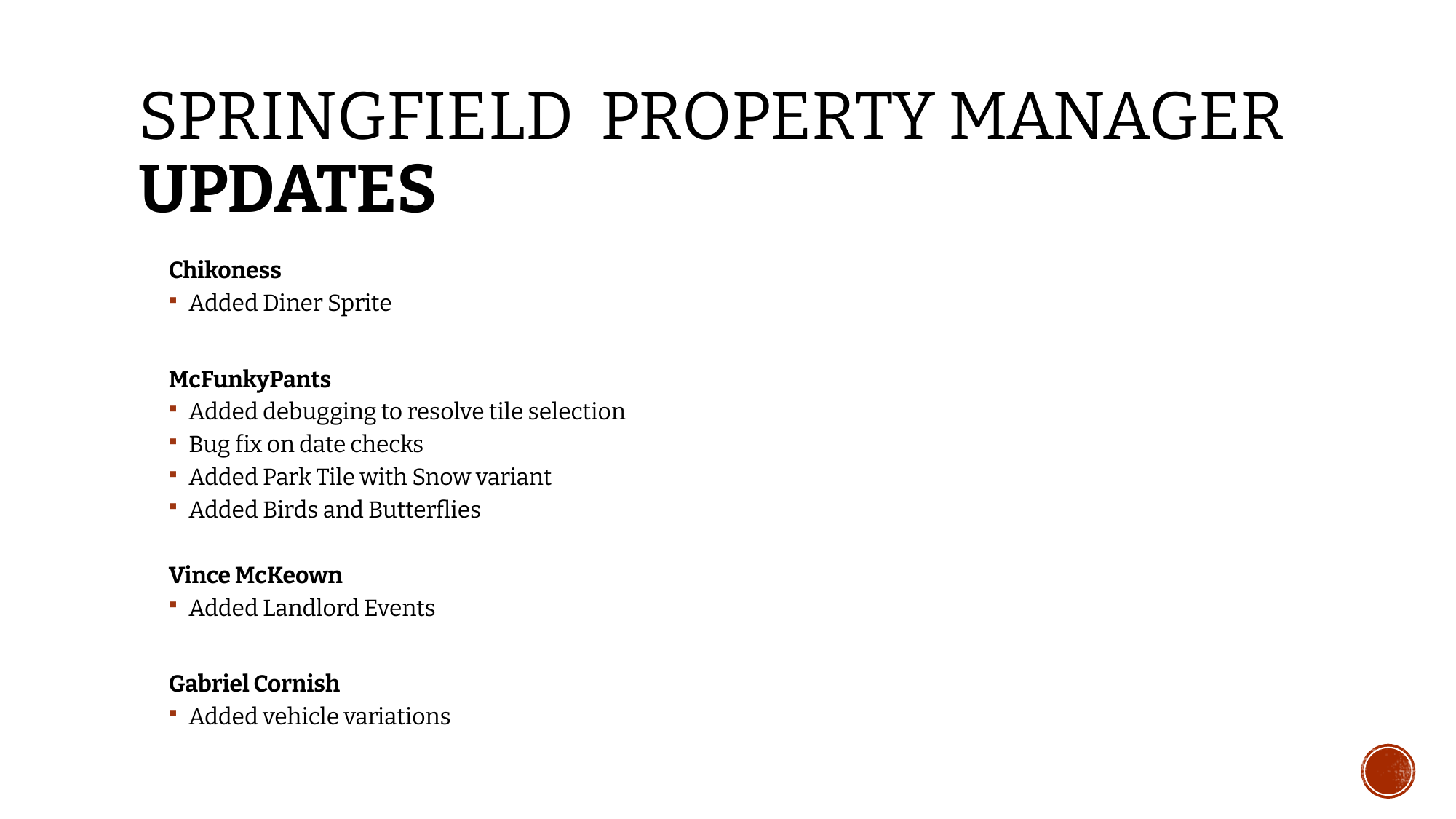

# Springfield  property manager Updates
Chikoness
Added Diner Sprite

McFunkyPants
Added debugging to resolve tile selection
Bug fix on date checks
Added Park Tile with Snow variant
Added Birds and Butterflies

Vince McKeown
Added Landlord Events

Gabriel Cornish
Added vehicle variations